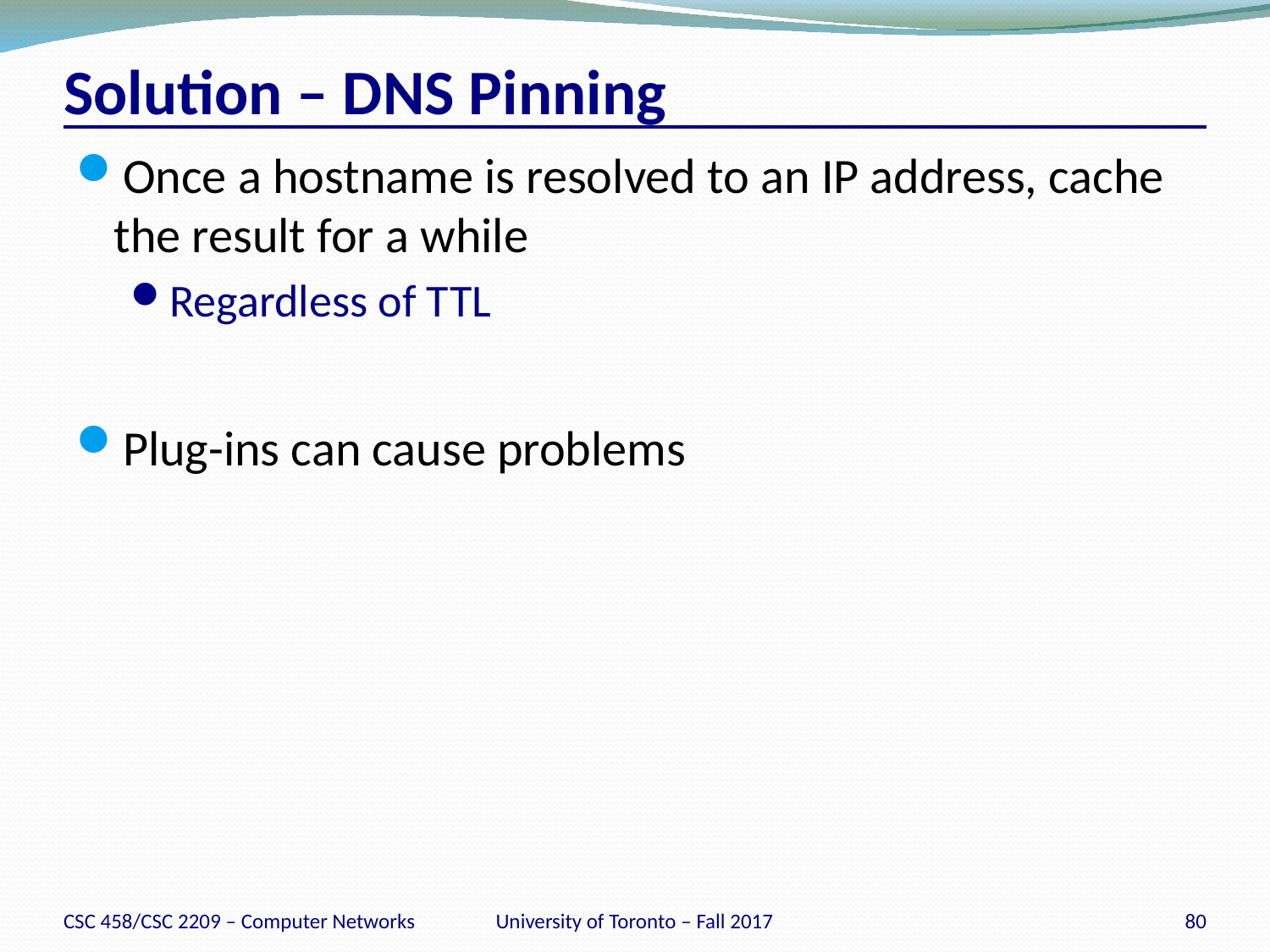

# Solution – DNS Pinning
Once a hostname is resolved to an IP address, cache the result for a while
Regardless of TTL

Plug-ins can cause problems
CSC 458/CSC 2209 – Computer Networks
University of Toronto – Fall 2017
80